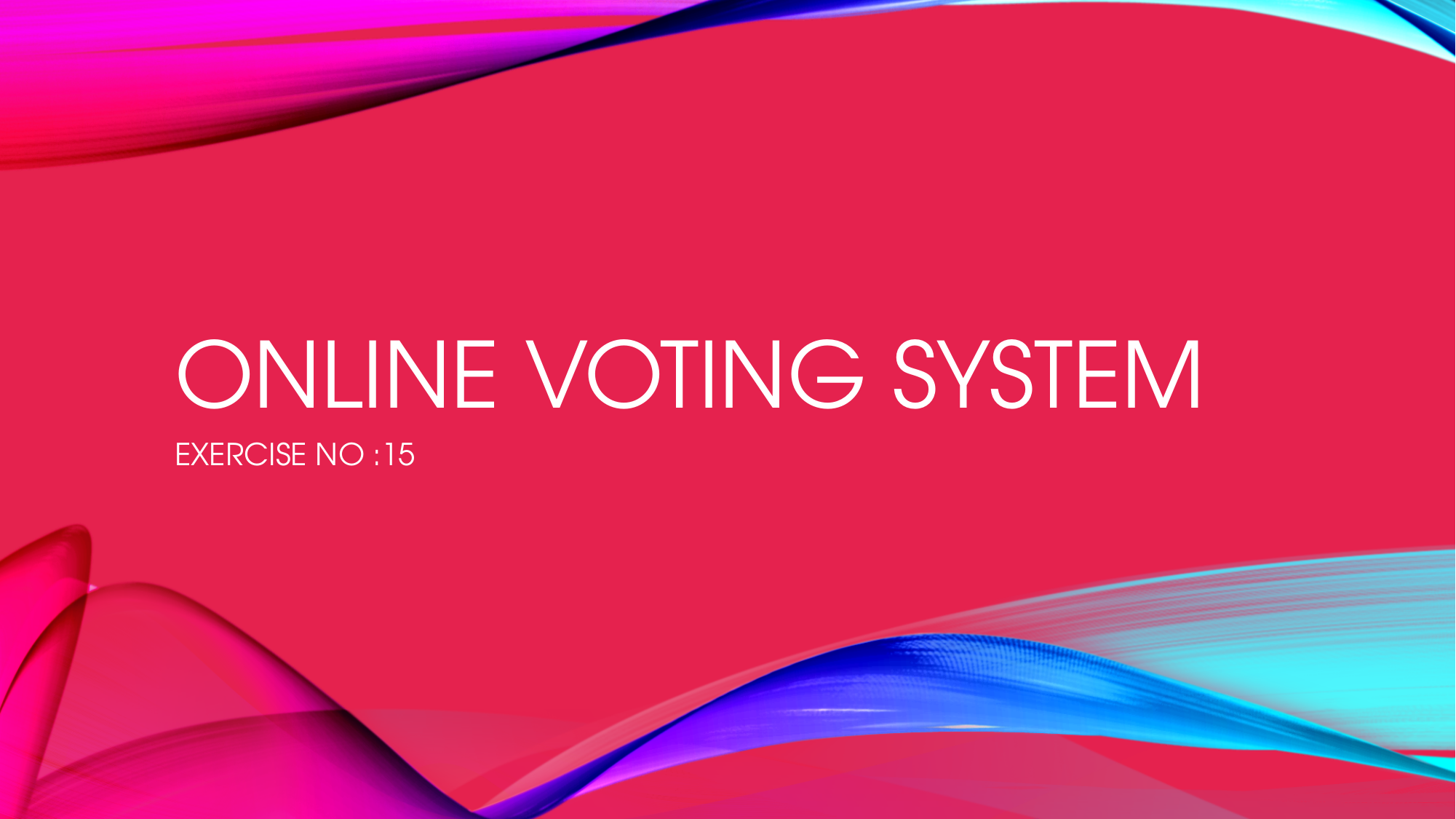

# Online voting system
EXERCISE NO :15